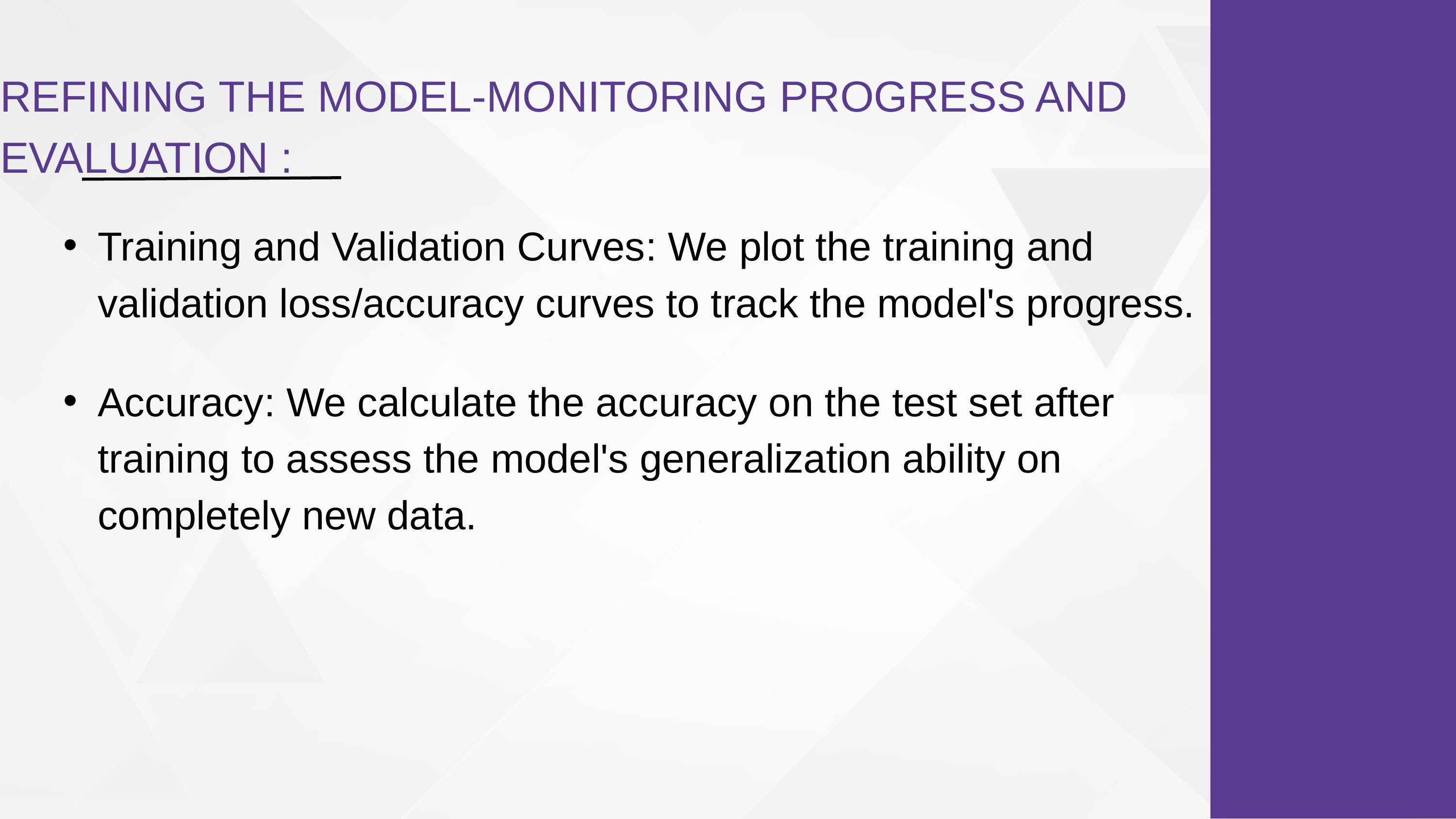

REFINING THE MODEL-MONITORING PROGRESS AND EVALUATION :

Training and Validation Curves: We plot the training and validation loss/accuracy curves to track the model's progress.

Accuracy: We calculate the accuracy on the test set after training to assess the model's generalization ability on completely new data.